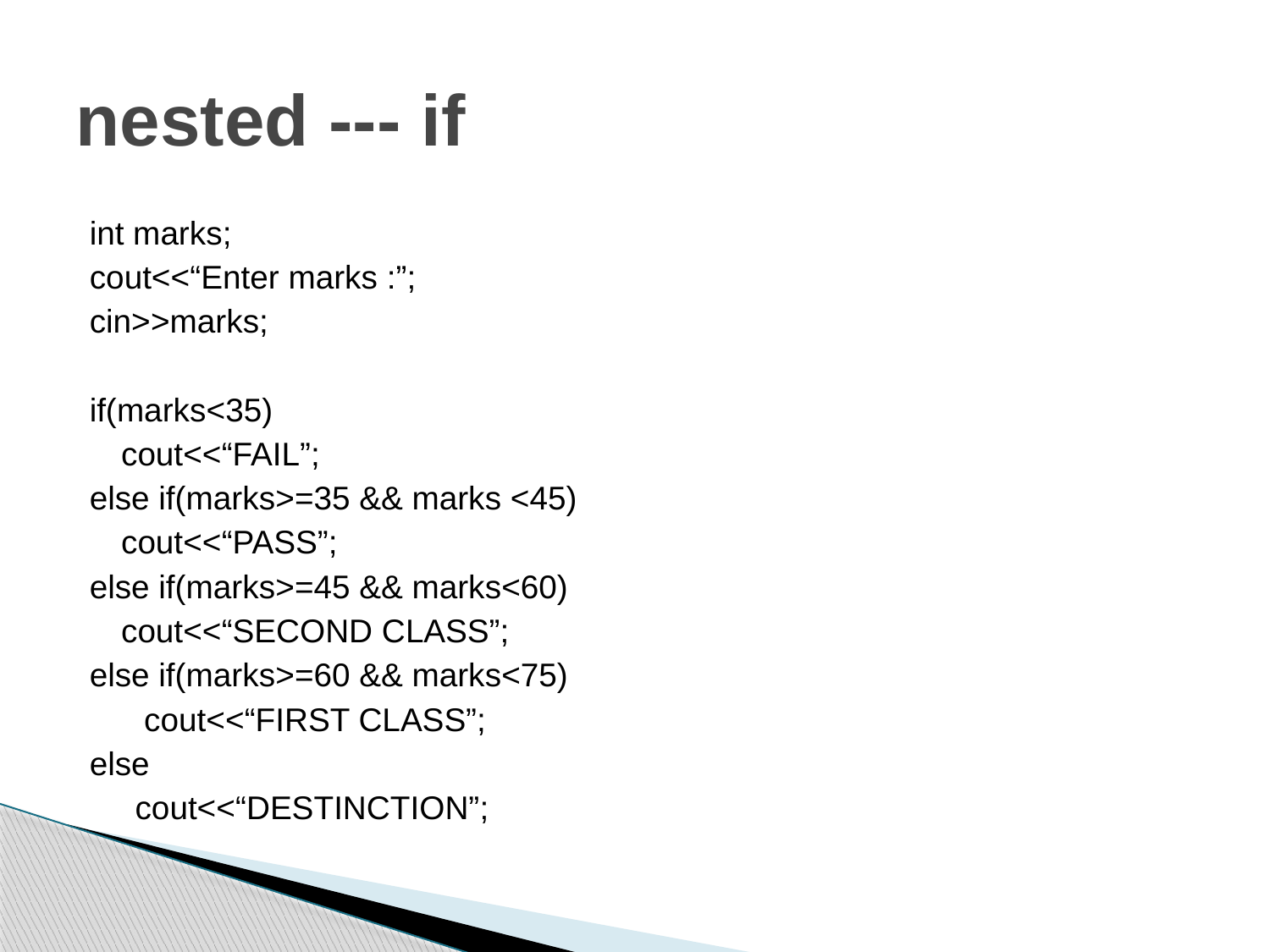

# nested --- if
int marks;
cout<<“Enter marks :”;
cin>>marks;

if(marks<35)
	cout<<“FAIL”;
else if(marks>=35 && marks <45)
	cout<<“PASS”;
else if(marks>=45 && marks<60)
	cout<<“SECOND CLASS”;
else if(marks>=60 && marks<75)
      cout<<“FIRST CLASS”;
else
     cout<<“DESTINCTION”;